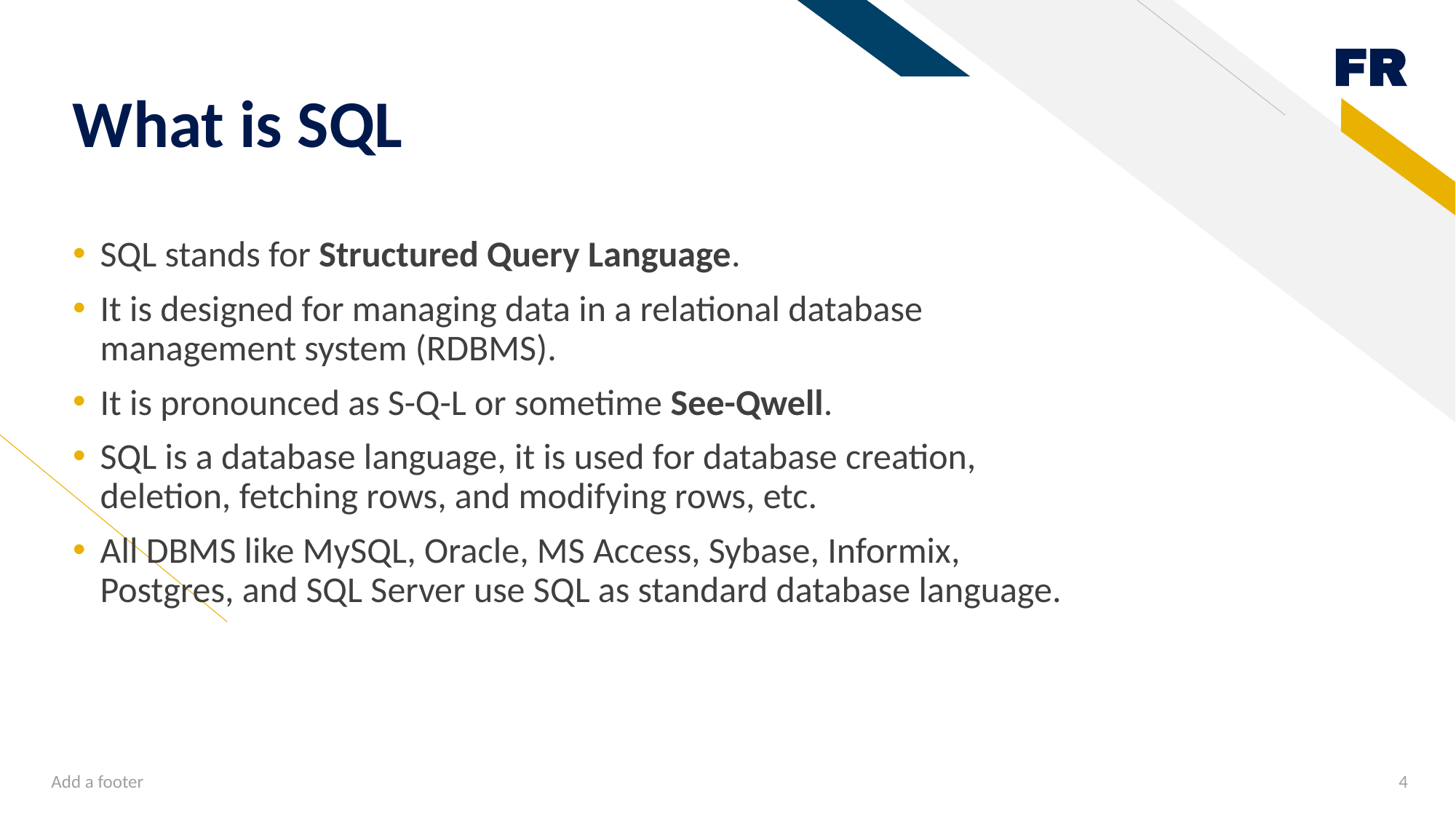

# What is SQL
SQL stands for Structured Query Language.
It is designed for managing data in a relational database management system (RDBMS).
It is pronounced as S-Q-L or sometime See-Qwell.
SQL is a database language, it is used for database creation, deletion, fetching rows, and modifying rows, etc.
All DBMS like MySQL, Oracle, MS Access, Sybase, Informix, Postgres, and SQL Server use SQL as standard database language.

Add a footer
4